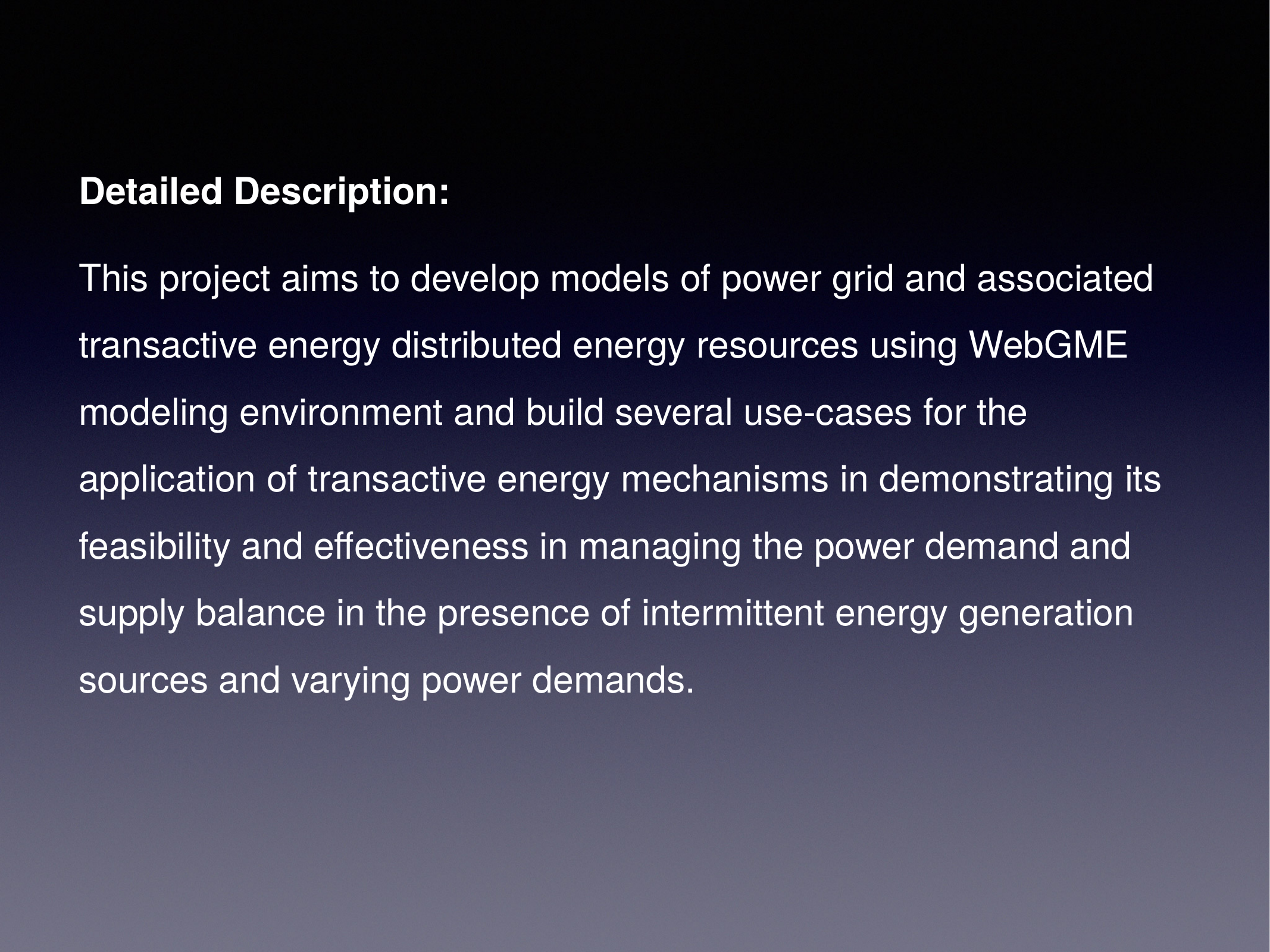

Detailed Description:
This project aims to develop models of power grid and associated transactive energy distributed energy resources using WebGME modeling environment and build several use-cases for the application of transactive energy mechanisms in demonstrating its feasibility and effectiveness in managing the power demand and supply balance in the presence of intermittent energy generation sources and varying power demands.